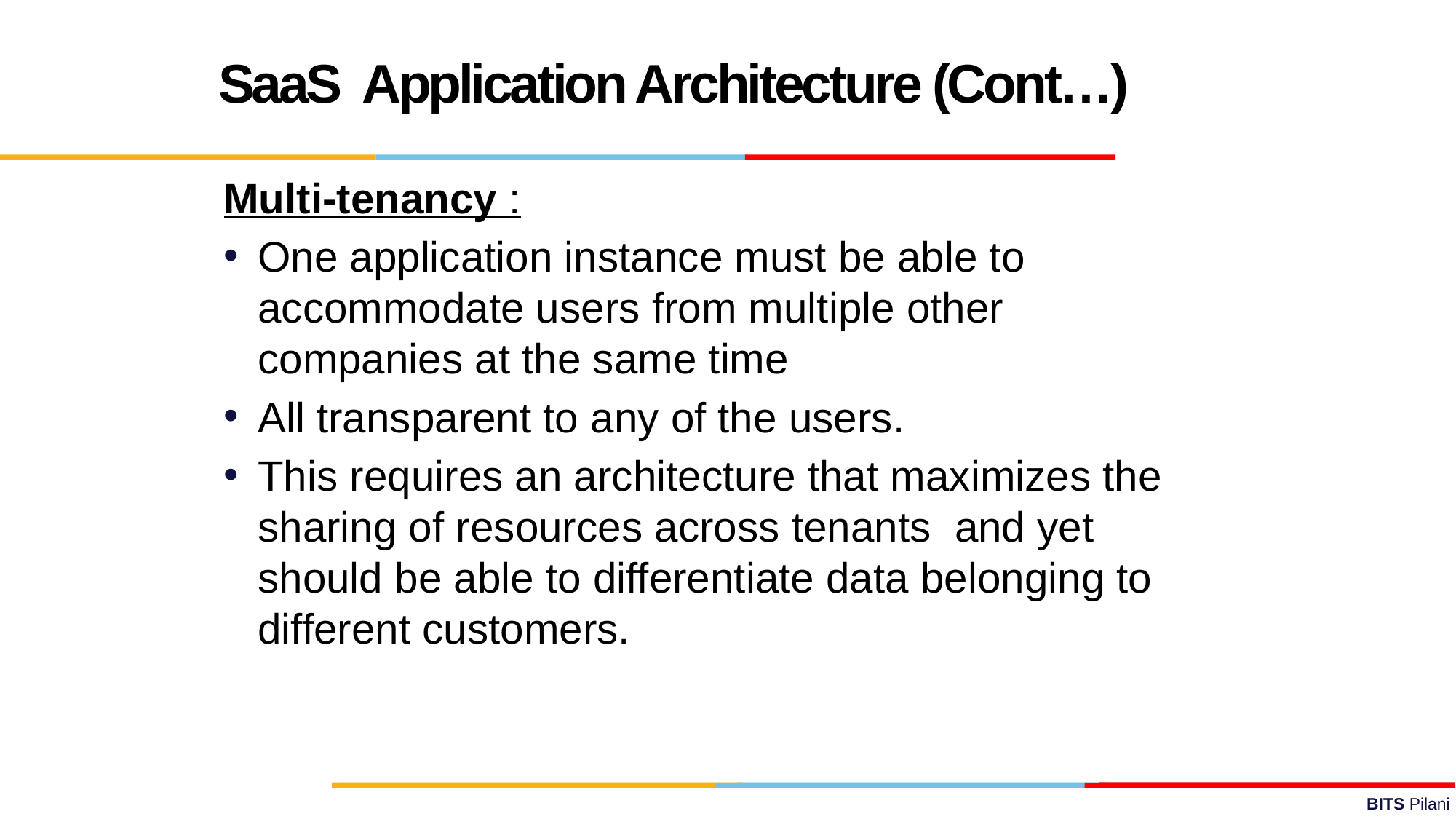

SaaS  Application Architecture (Cont…)
Multi-tenancy :
One application instance must be able to accommodate users from multiple other companies at the same time
All transparent to any of the users.
This requires an architecture that maximizes the sharing of resources across tenants  and yet should be able to differentiate data belonging to different customers.
78